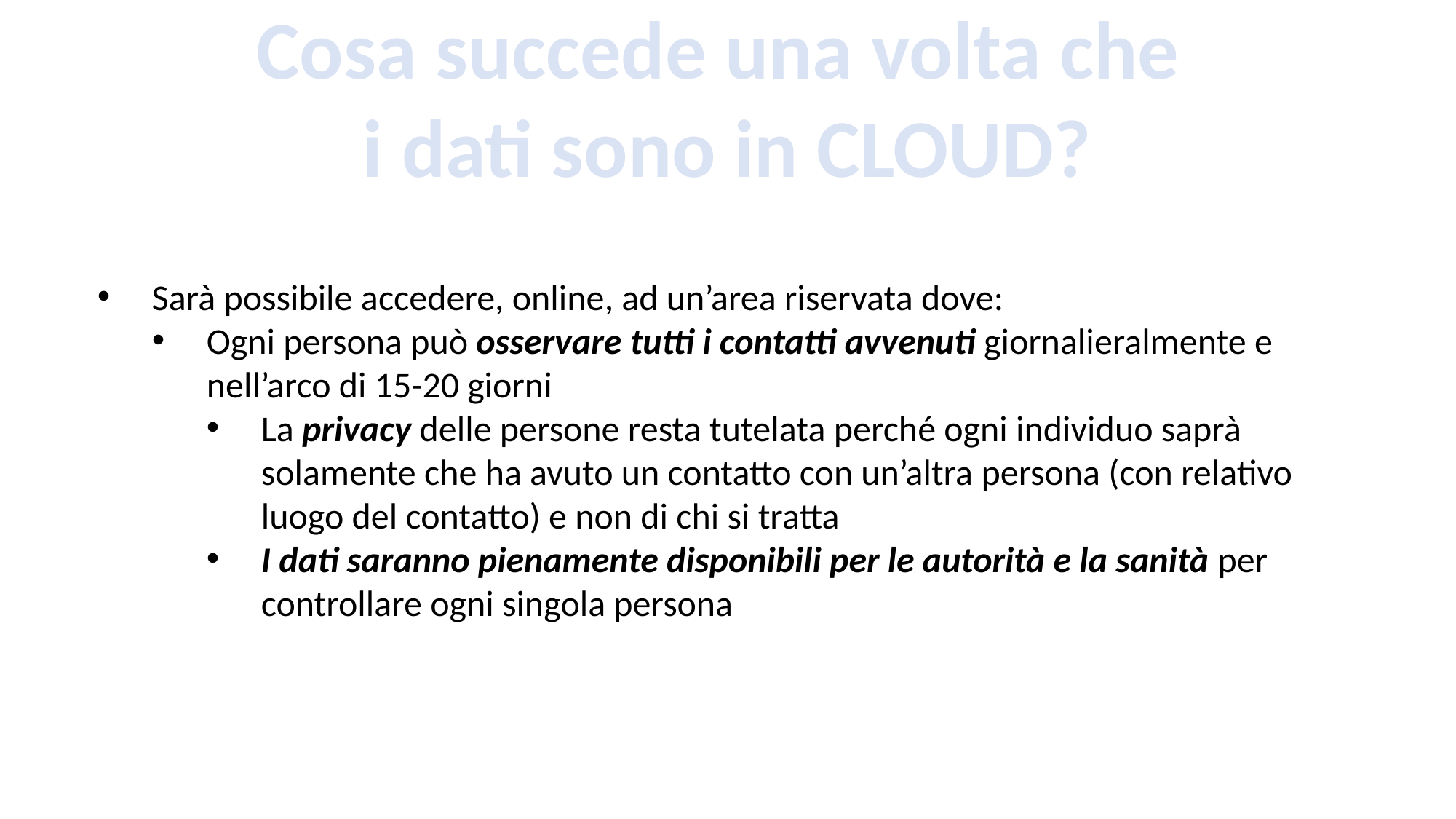

Cosa succede una volta che
i dati sono in CLOUD?
Sarà possibile accedere, online, ad un’area riservata dove:
Ogni persona può osservare tutti i contatti avvenuti giornalieralmente e nell’arco di 15-20 giorni
La privacy delle persone resta tutelata perché ogni individuo saprà solamente che ha avuto un contatto con un’altra persona (con relativo luogo del contatto) e non di chi si tratta
I dati saranno pienamente disponibili per le autorità e la sanità per controllare ogni singola persona